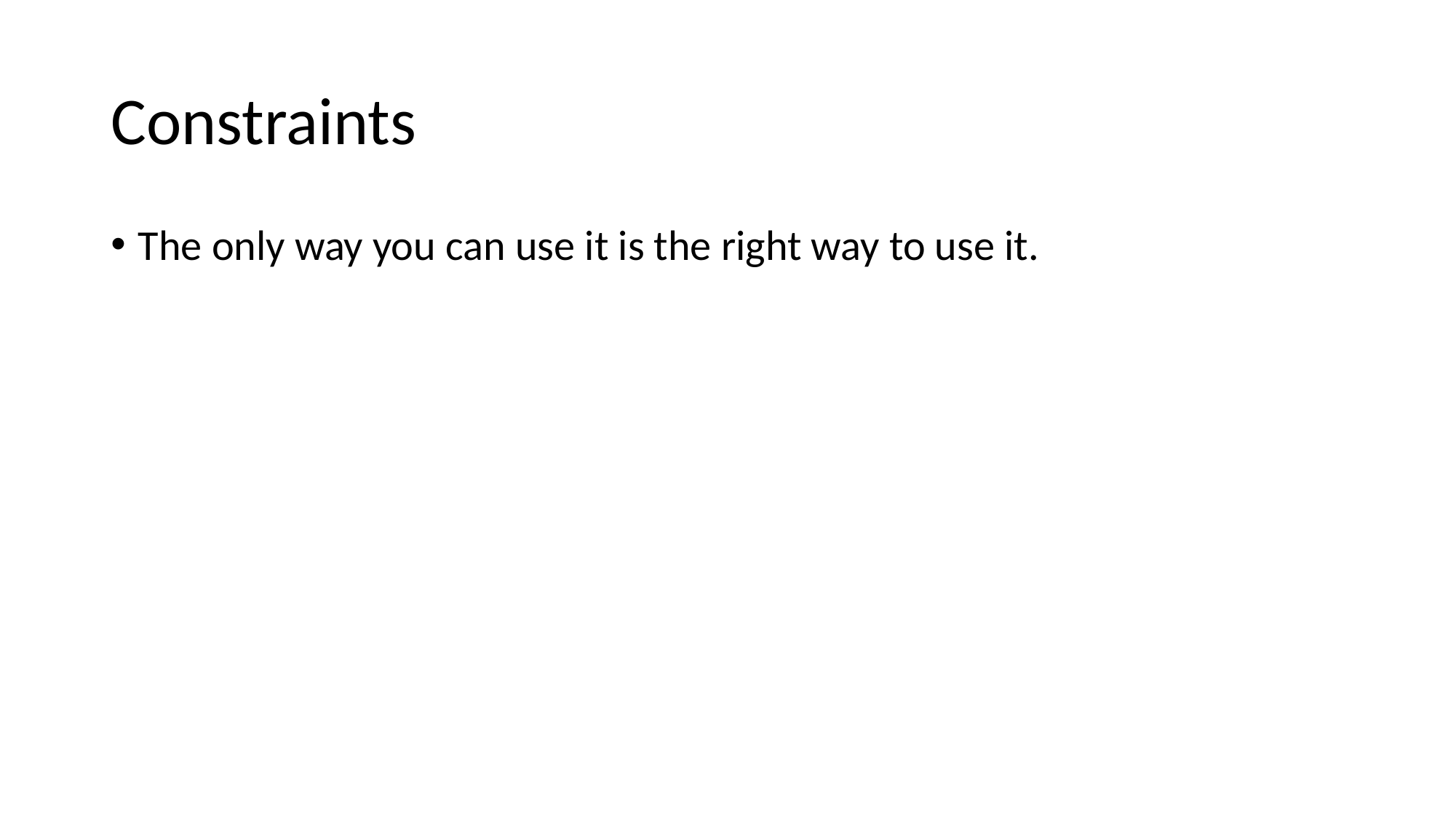

# Constraints
The only way you can use it is the right way to use it.